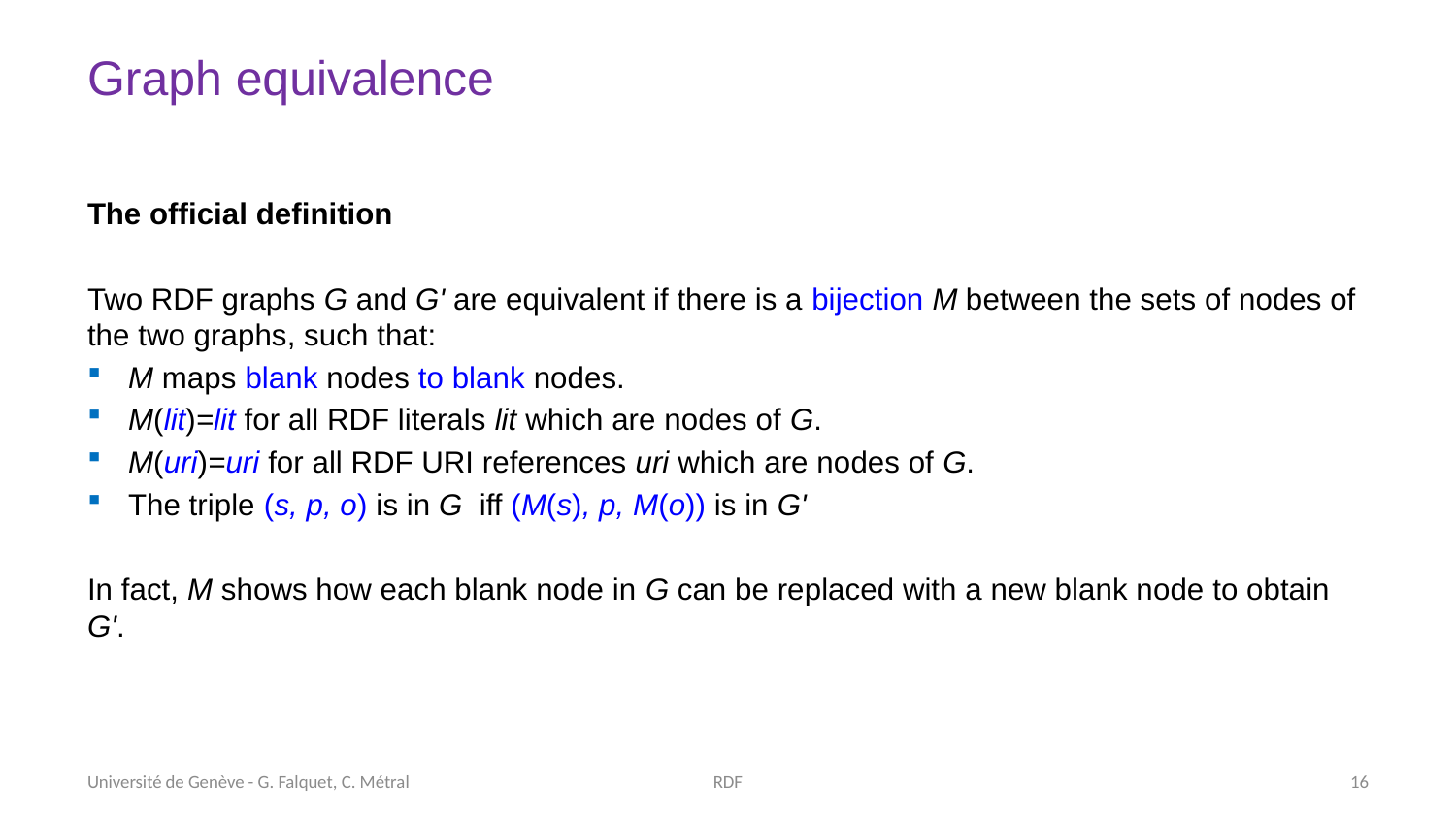

# Graph equivalence
The official definition

Two RDF graphs G and G' are equivalent if there is a bijection M between the sets of nodes of the two graphs, such that:
M maps blank nodes to blank nodes.
M(lit)=lit for all RDF literals lit which are nodes of G.
M(uri)=uri for all RDF URI references uri which are nodes of G.
The triple (s, p, o) is in G  iff (M(s), p, M(o)) is in G'

In fact, M shows how each blank node in G can be replaced with a new blank node to obtain G'.

Université de Genève - G. Falquet, C. Métral
RDF
16